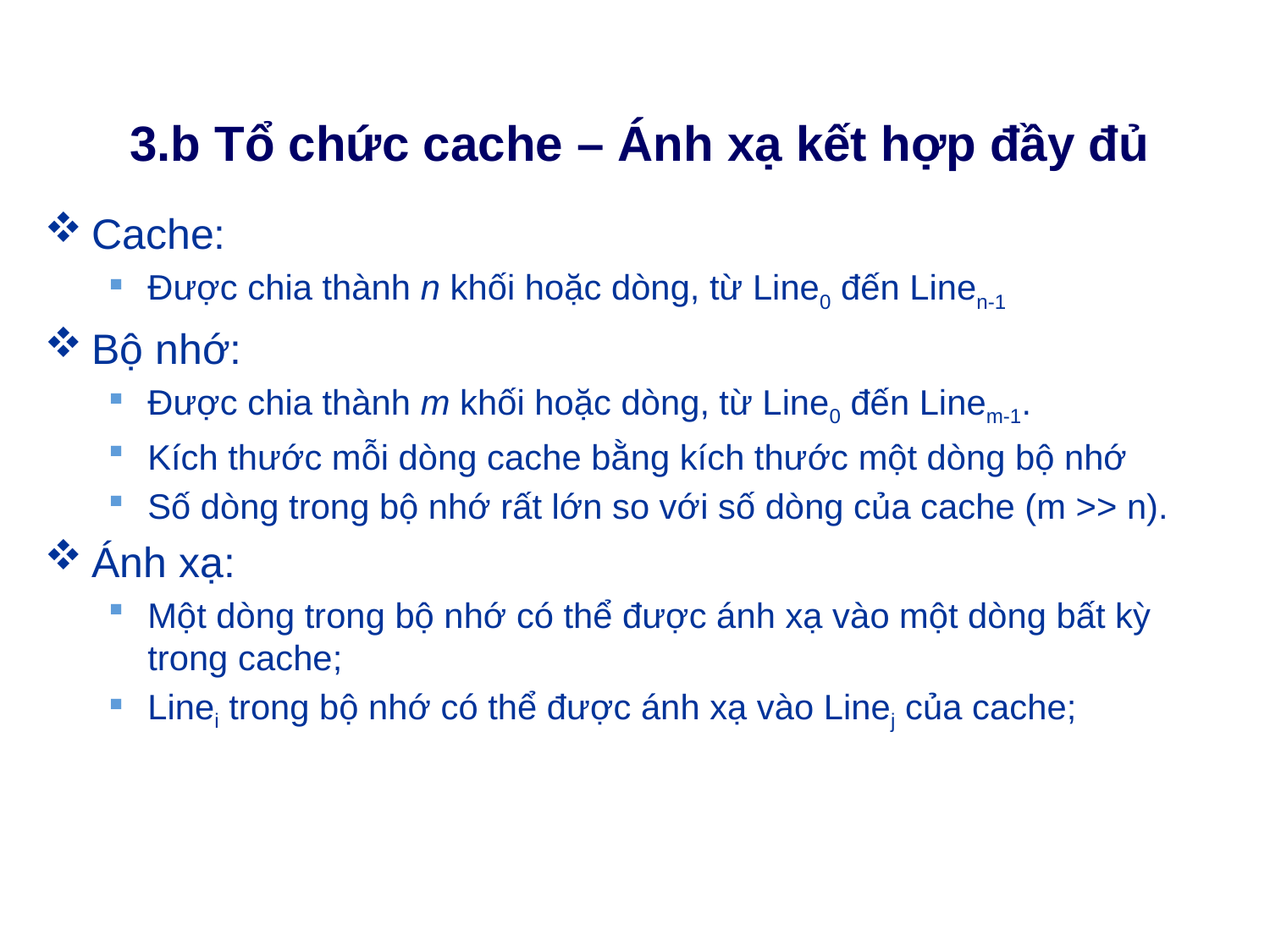

# 3.b Tổ chức cache – Ánh xạ kết hợp đầy đủ
Cache:
Được chia thành n khối hoặc dòng, từ Line0 đến Linen-1
Bộ nhớ:
Được chia thành m khối hoặc dòng, từ Line0 đến Linem-1.
Kích thước mỗi dòng cache bằng kích thước một dòng bộ nhớ
Số dòng trong bộ nhớ rất lớn so với số dòng của cache (m >> n).
Ánh xạ:
Một dòng trong bộ nhớ có thể được ánh xạ vào một dòng bất kỳ trong cache;
Linei trong bộ nhớ có thể được ánh xạ vào Linej của cache;